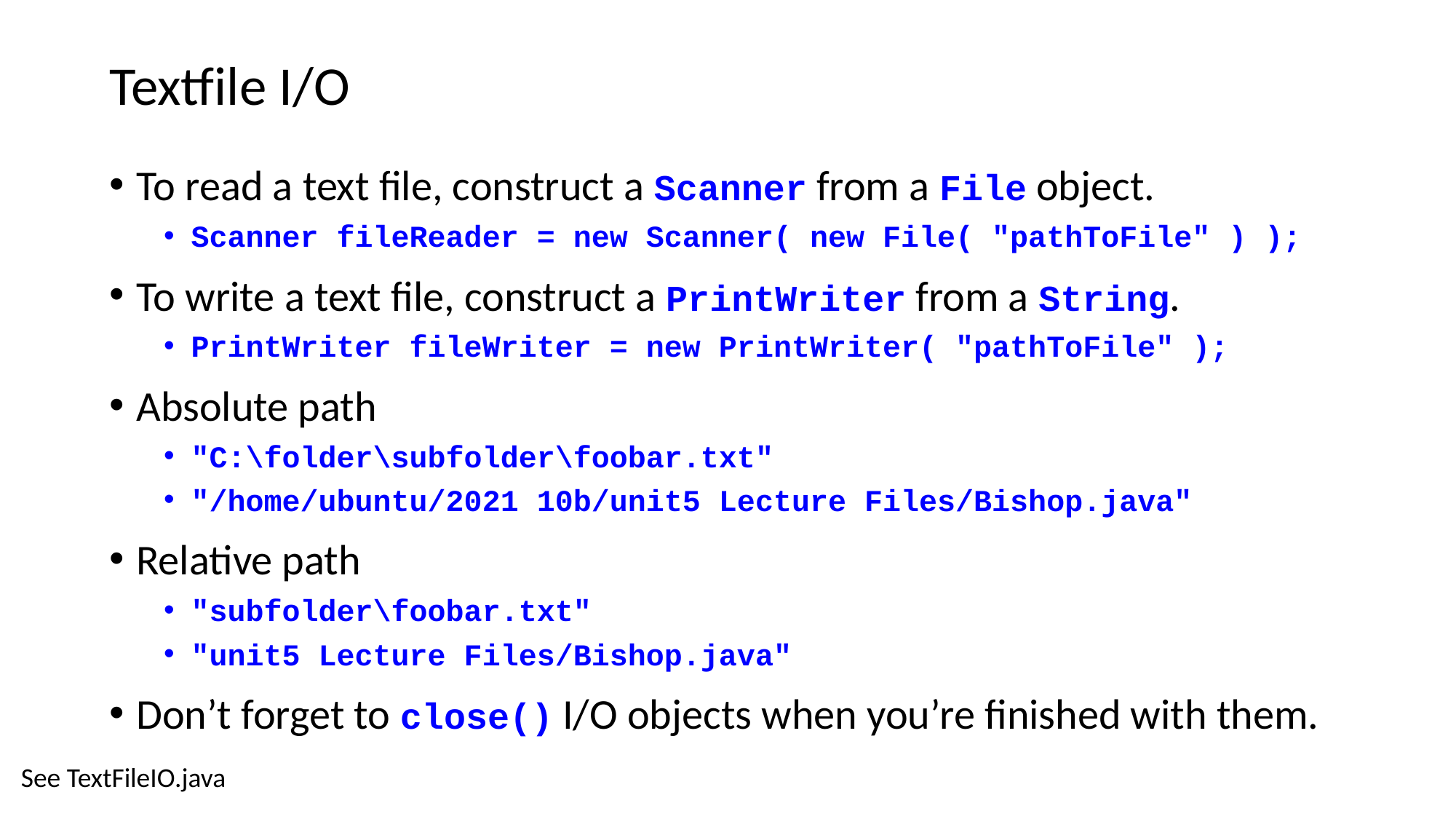

# Textfile I/O
To read a text file, construct a Scanner from a File object.
Scanner fileReader = new Scanner( new File( "pathToFile" ) );
To write a text file, construct a PrintWriter from a String.
PrintWriter fileWriter = new PrintWriter( "pathToFile" );
Absolute path
"C:\folder\subfolder\foobar.txt"
"/home/ubuntu/2021 10b/unit5 Lecture Files/Bishop.java"
Relative path
"subfolder\foobar.txt"
"unit5 Lecture Files/Bishop.java"
Don’t forget to close() I/O objects when you’re finished with them.
See TextFileIO.java